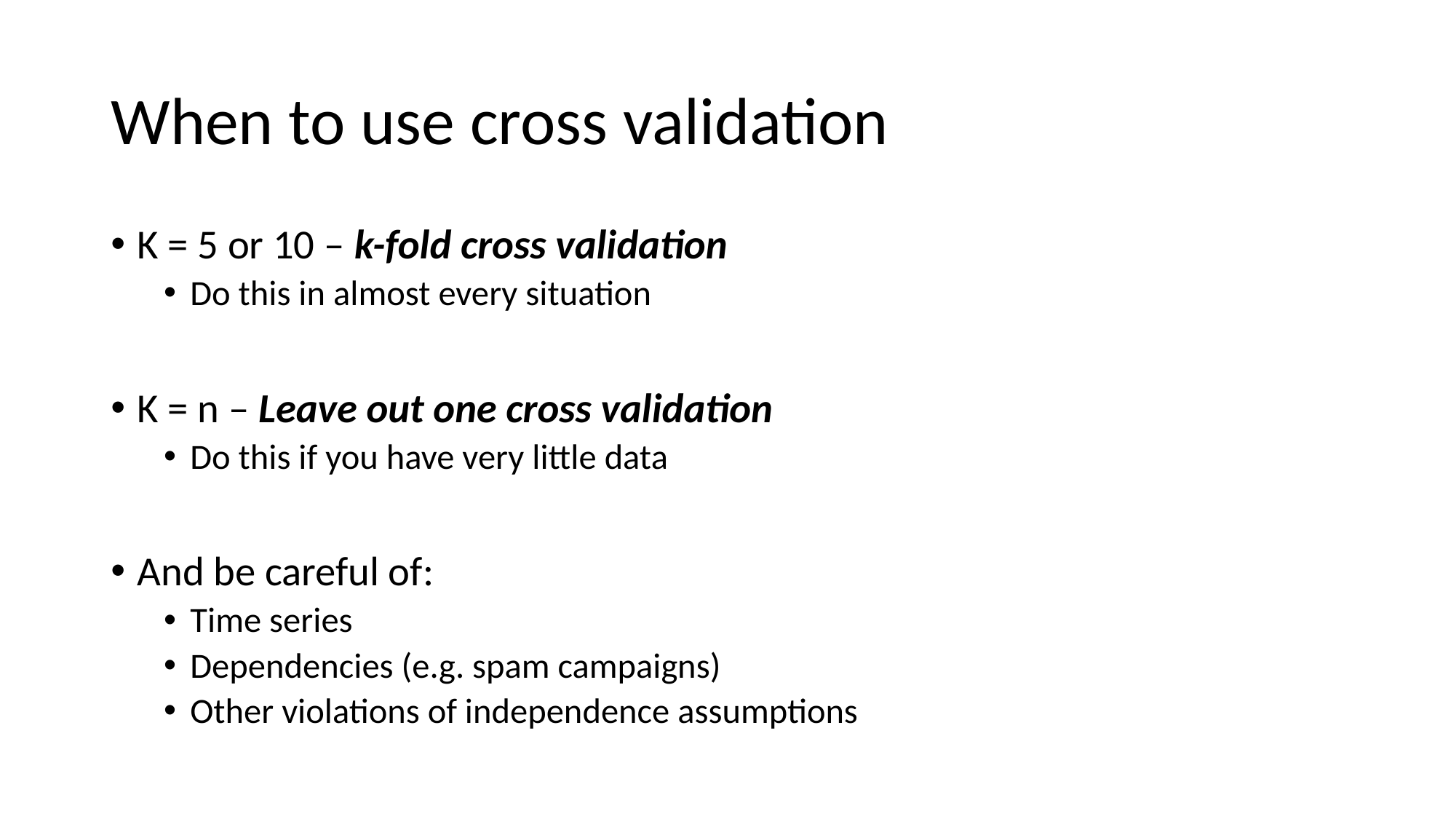

# When to use cross validation
K = 5 or 10 – k-fold cross validation
Do this in almost every situation

K = n – Leave out one cross validation
Do this if you have very little data

And be careful of:
Time series
Dependencies (e.g. spam campaigns)
Other violations of independence assumptions